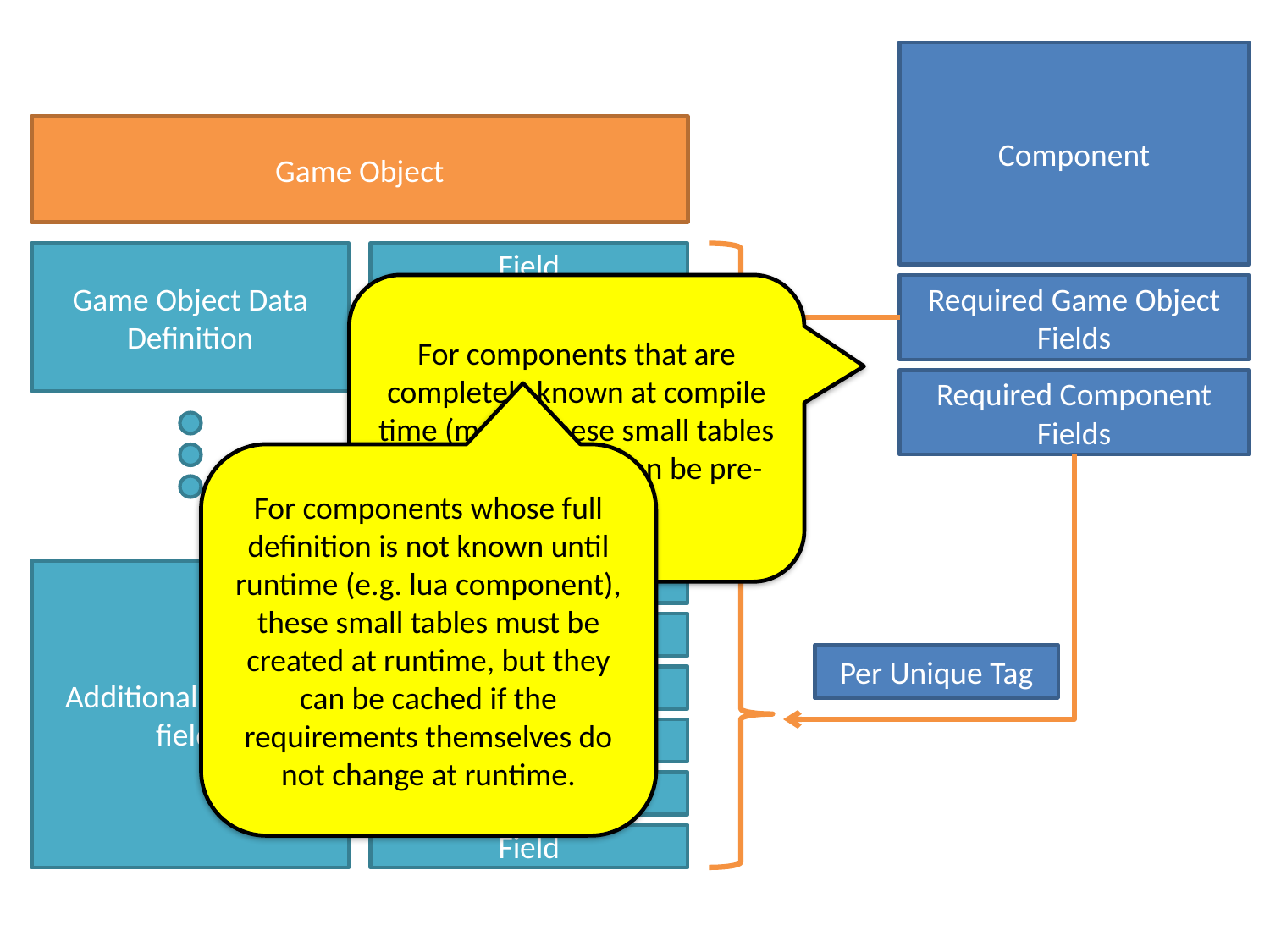

Component
Game Object
Game Object Data Definition
Field

For components that are completely known at compile time (most), these small tables of required fields can be pre-compiled.
Required Game Object Fields
Field
Field
Required Component Fields

For components whose full definition is not known until runtime (e.g. lua component), these small tables must be created at runtime, but they can be cached if the requirements themselves do not change at runtime.

Additional required fields
Field

Field
Per Unique Tag
Field
Field
Field
Field